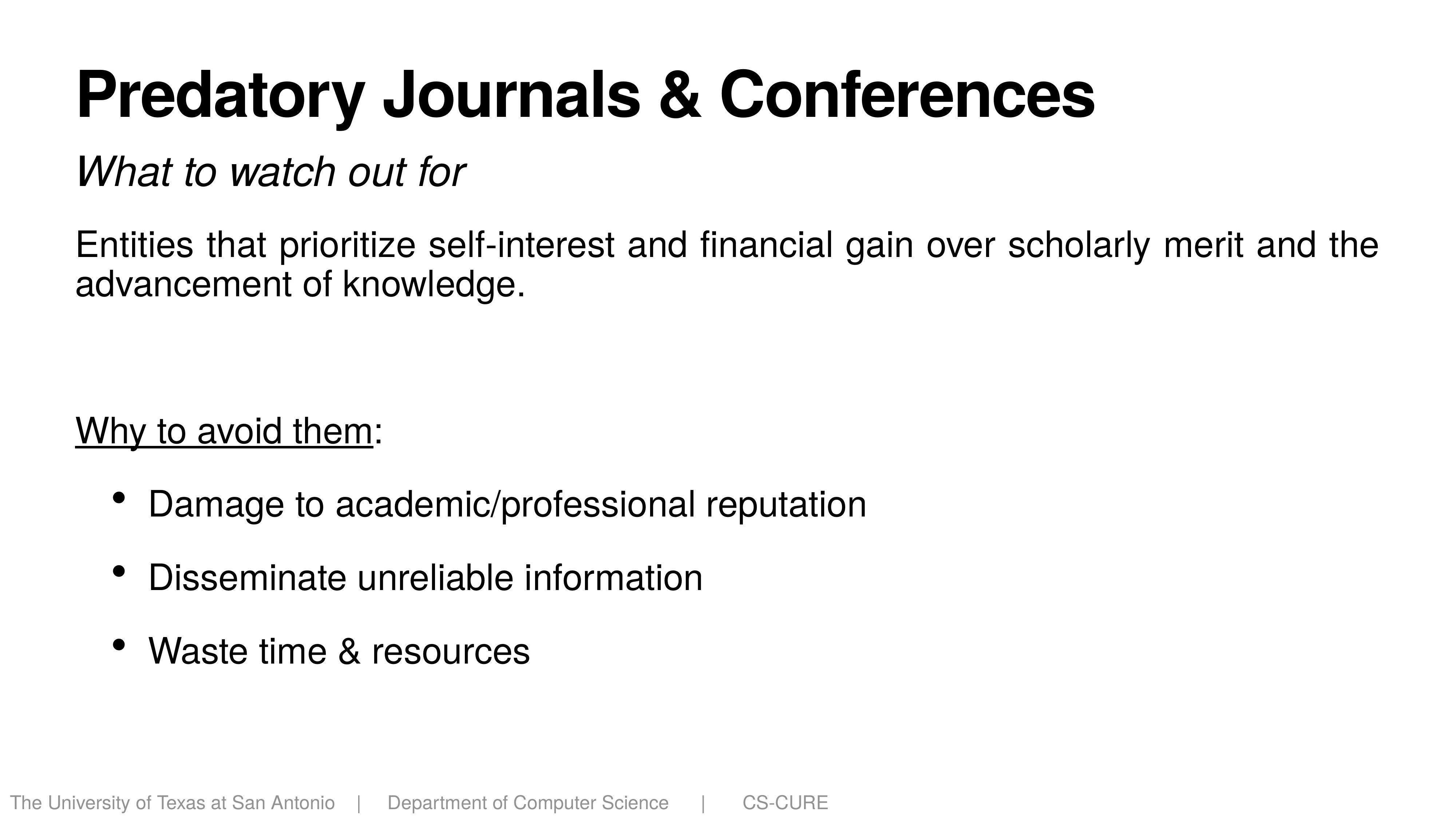

# Predatory Journals & Conferences
What to watch out for
Entities that prioritize self-interest and financial gain over scholarly merit and the advancement of knowledge.

Why to avoid them:
Damage to academic/professional reputation
Disseminate unreliable information
Waste time & resources
9